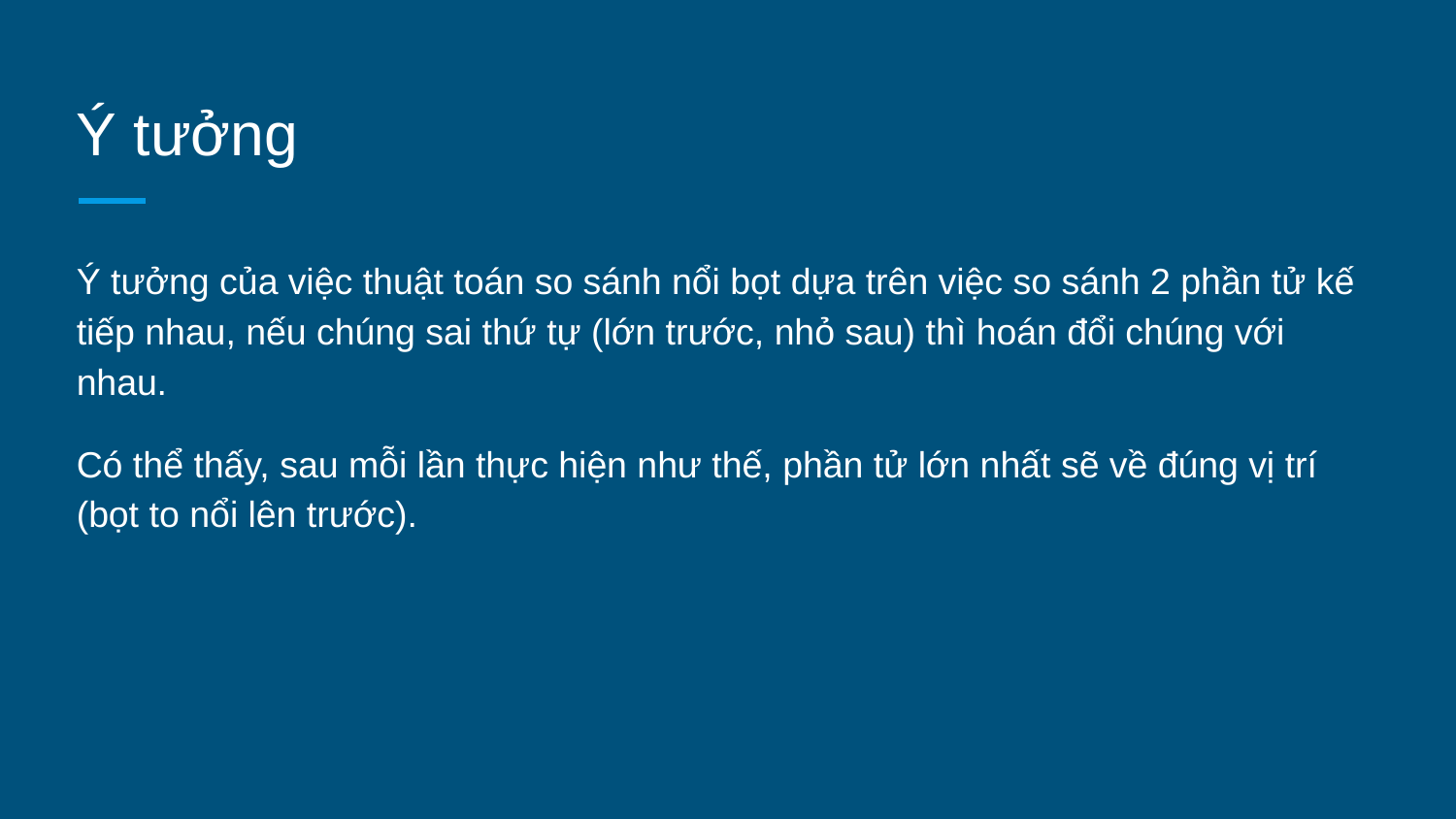

# Ý tưởng
Ý tưởng của việc thuật toán so sánh nổi bọt dựa trên việc so sánh 2 phần tử kế tiếp nhau, nếu chúng sai thứ tự (lớn trước, nhỏ sau) thì hoán đổi chúng với nhau.
Có thể thấy, sau mỗi lần thực hiện như thế, phần tử lớn nhất sẽ về đúng vị trí (bọt to nổi lên trước).